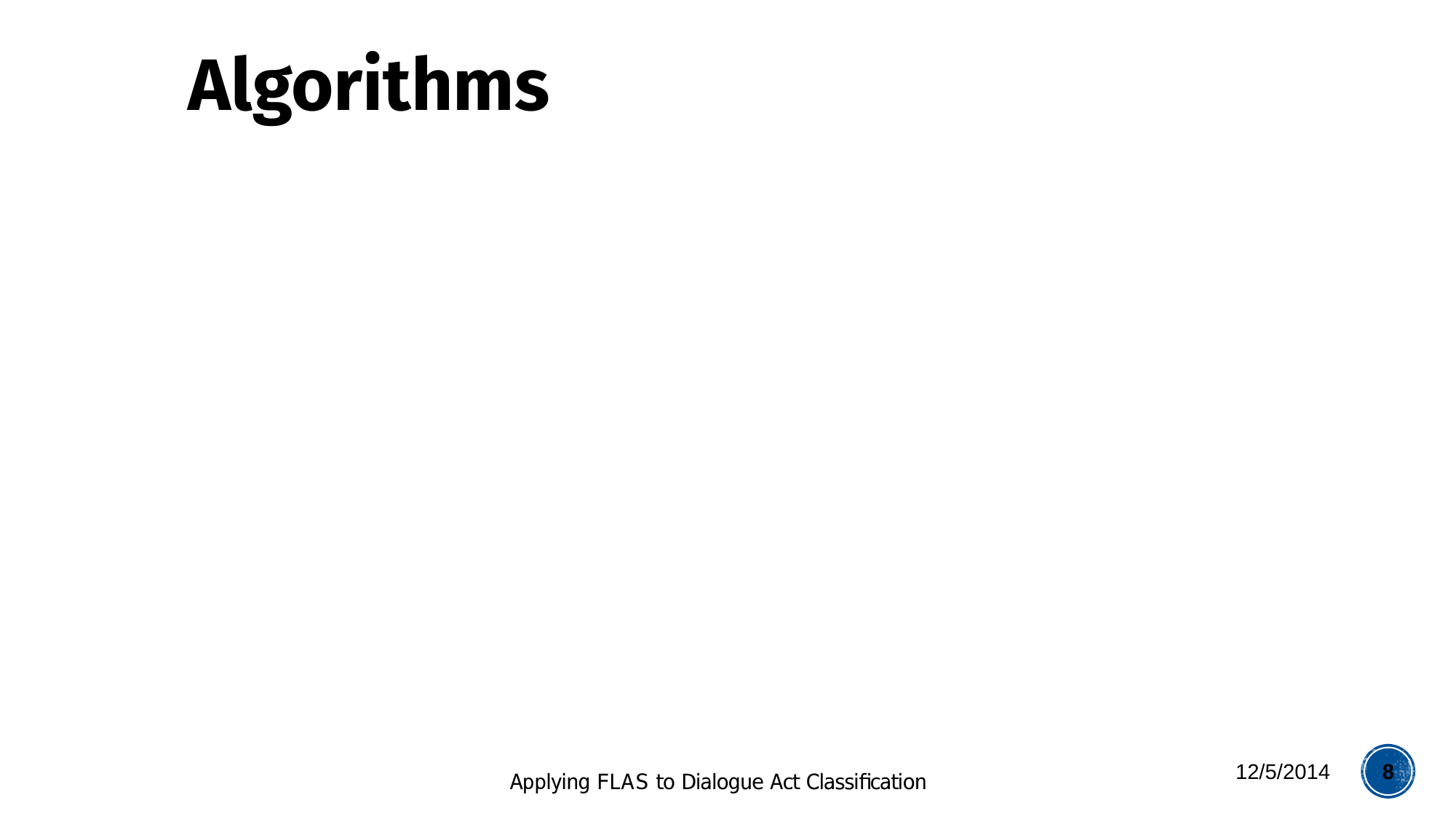

# Algorithms

12/5/2014
8
Applying FLAS to Dialogue Act Classification